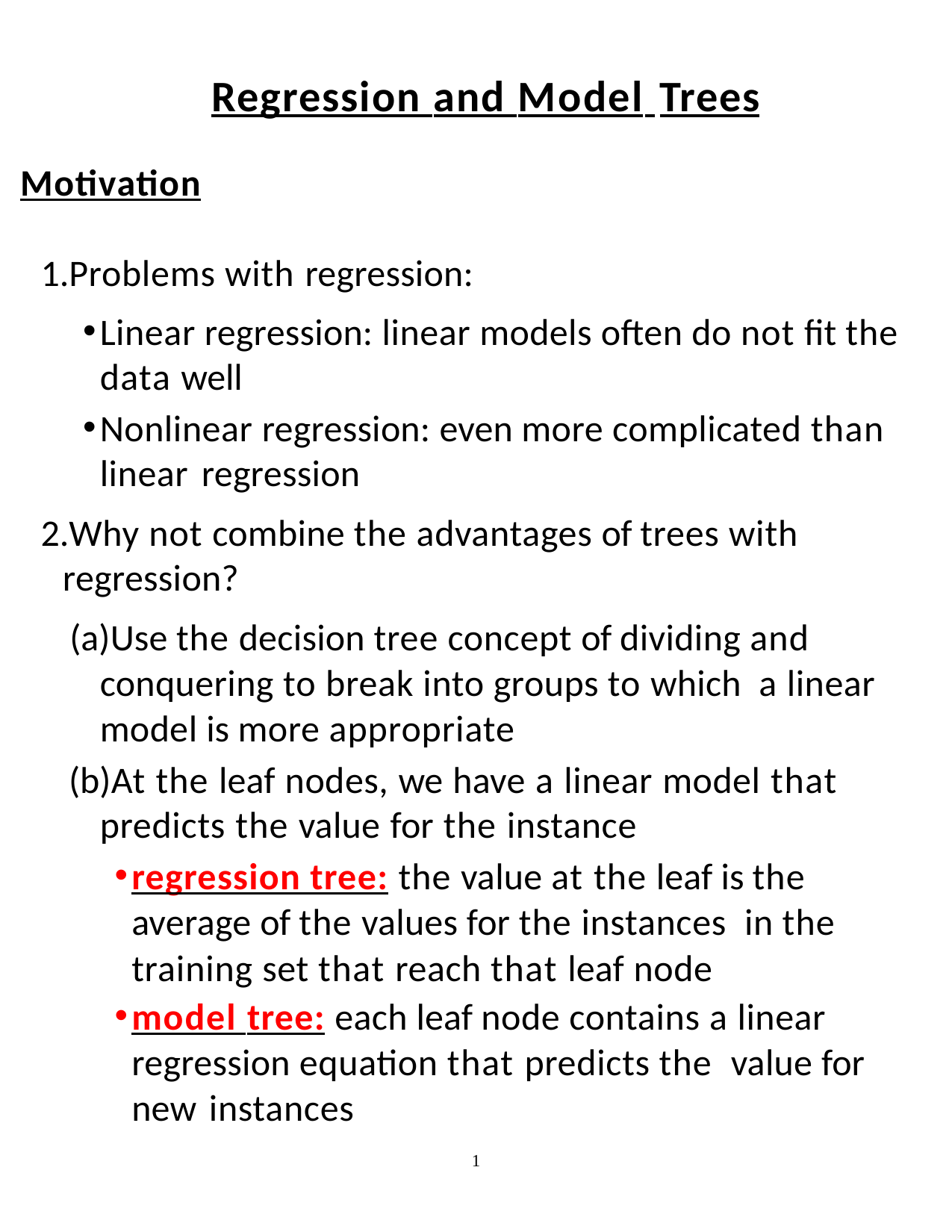

Regression and Model Trees
Motivation

Problems with regression:
Linear regression: linear models often do not fit the data well
Nonlinear regression: even more complicated than linear regression
Why not combine the advantages of trees with regression?
Use the decision tree concept of dividing and conquering to break into groups to which  a linear model is more appropriate
At the leaf nodes, we have a linear model that predicts the value for the instance
regression tree: the value at the leaf is the average of the values for the instances  in the training set that reach that leaf node
model tree: each leaf node contains a linear regression equation that predicts the  value for new instances

1